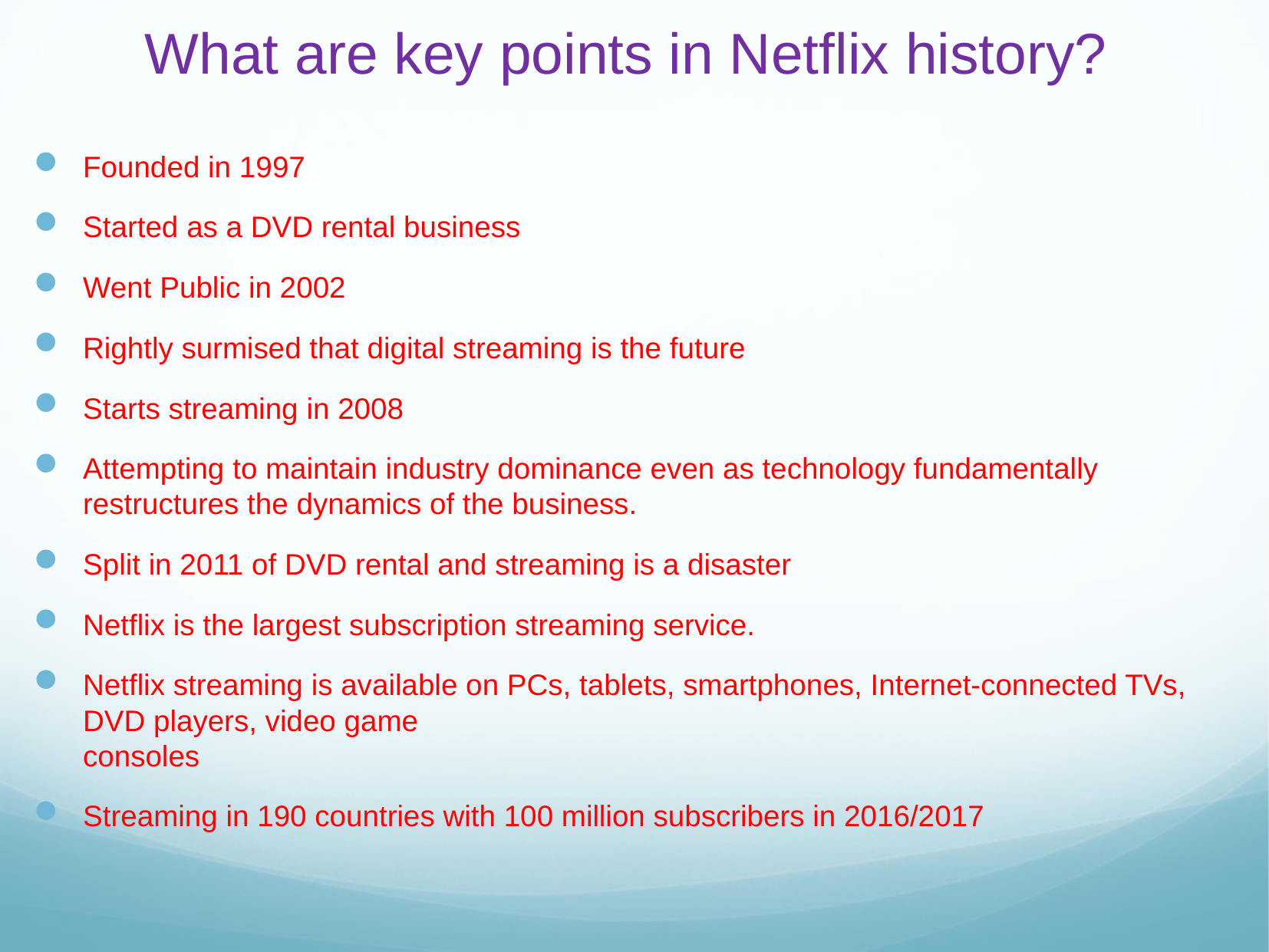

# What are key points in Netflix history?
Founded in 1997
Started as a DVD rental business
Went Public in 2002
Rightly surmised that digital streaming is the future
Starts streaming in 2008
Attempting to maintain industry dominance even as technology fundamentally restructures the dynamics of the business.
Split in 2011 of DVD rental and streaming is a disaster
Netflix is the largest subscription streaming service.
Netflix streaming is available on PCs, tablets, smartphones, Internet-connected TVs, DVD players, video game
consoles
Streaming in 190 countries with 100 million subscribers in 2016/2017